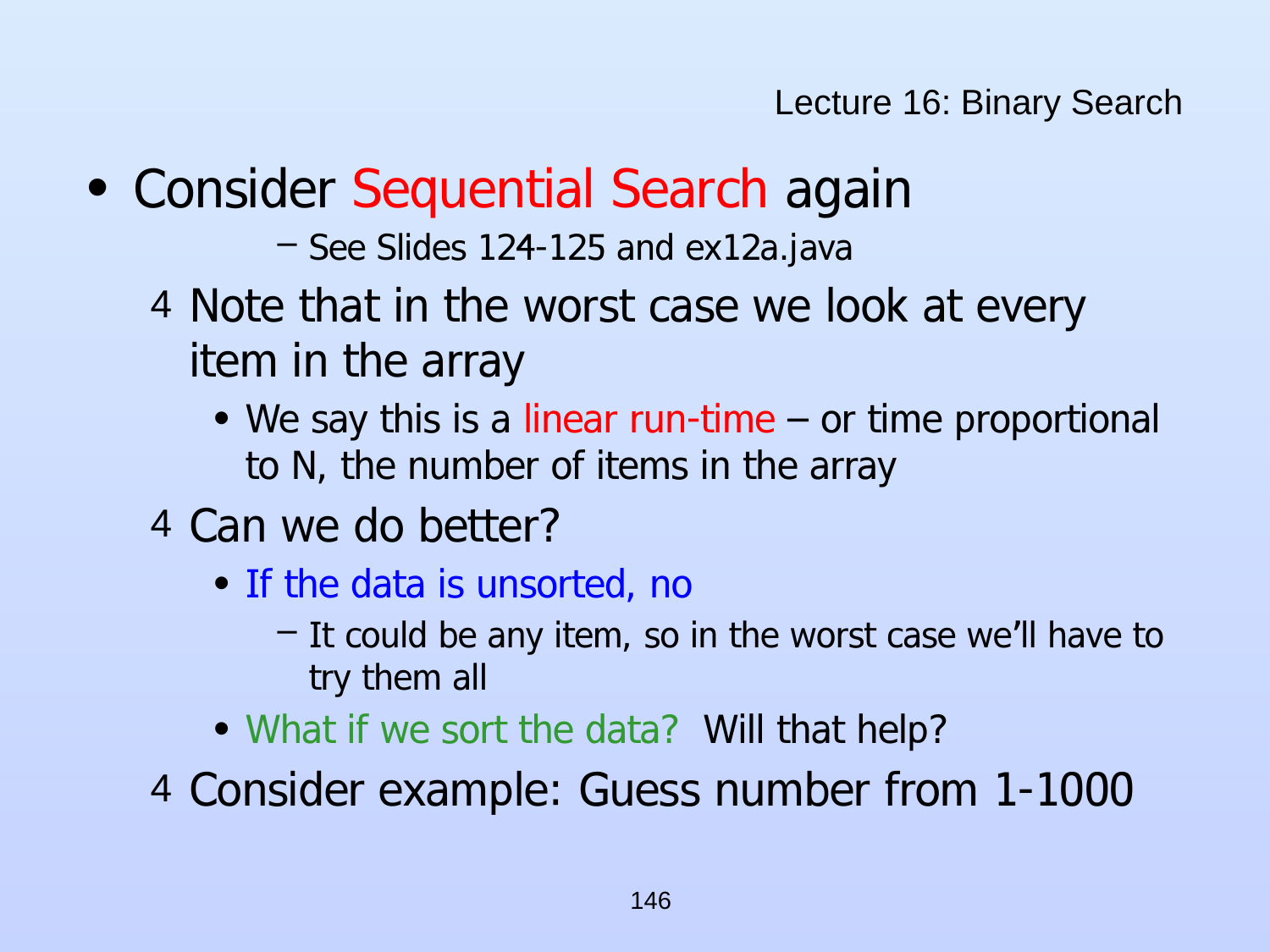

# Lecture 16: Binary Search
Consider Sequential Search again
See Slides 124-125 and ex12a.java
Note that in the worst case we look at every item in the array
We say this is a linear run-time – or time proportional to N, the number of items in the array
Can we do better?
If the data is unsorted, no
It could be any item, so in the worst case we’ll have to try them all
What if we sort the data?  Will that help?
Consider example: Guess number from 1-1000
146